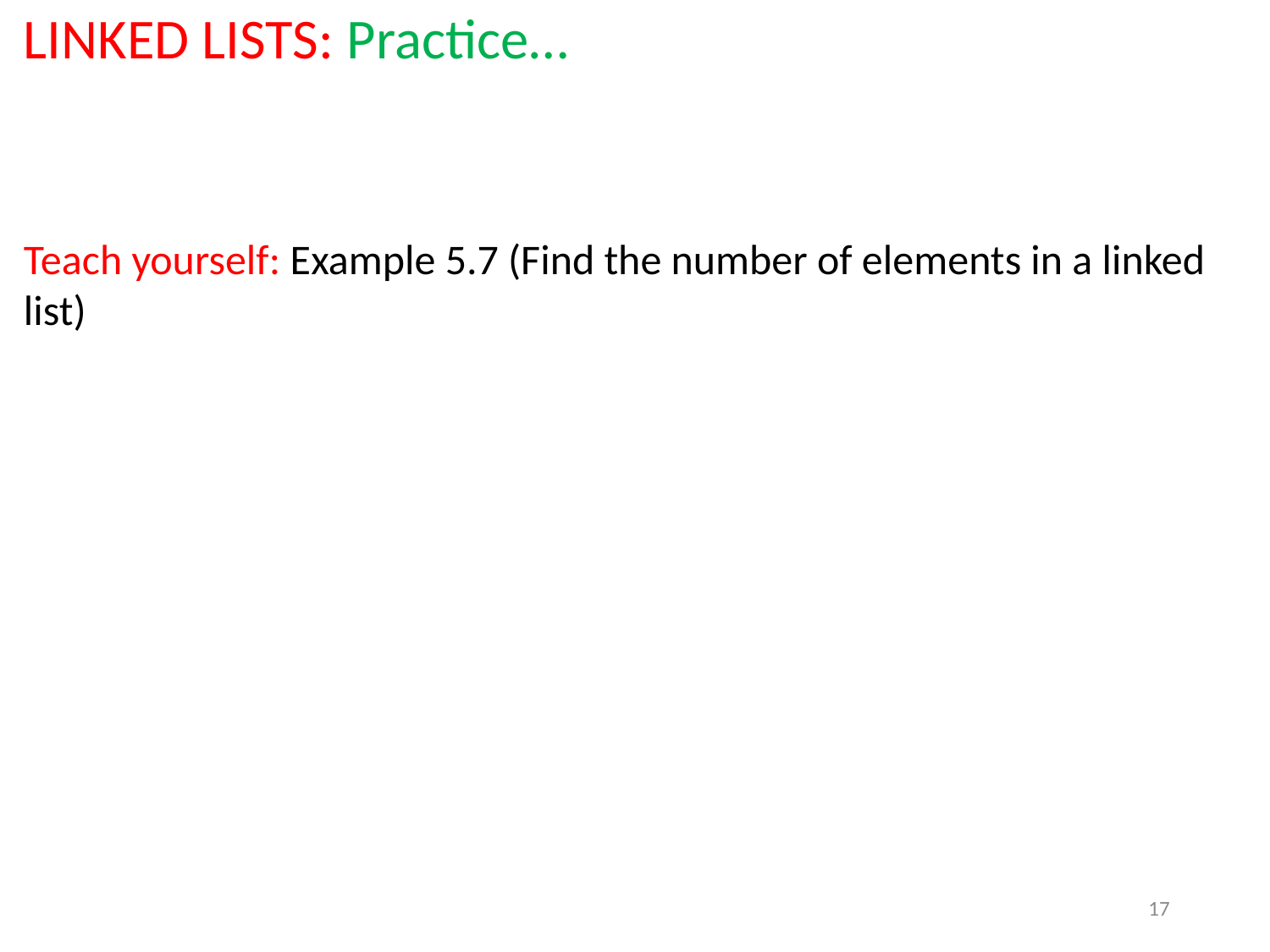

LINKED LISTS: Practice…
Teach yourself: Example 5.7 (Find the number of elements in a linked list)
17